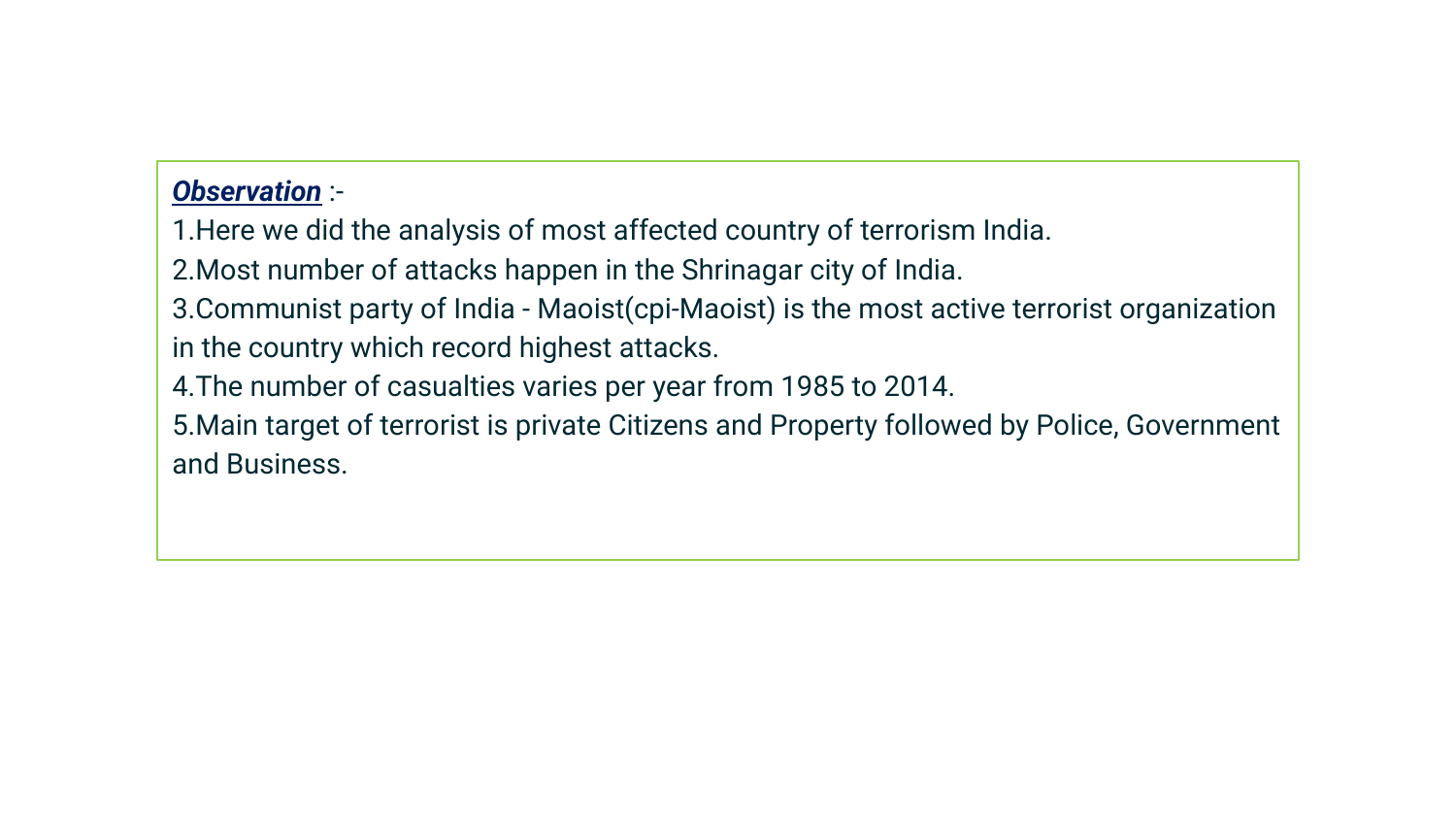

Observation :-
1.Here we did the analysis of most affected country of terrorism India.
2.Most number of attacks happen in the Shrinagar city of India.
3.Communist party of India - Maoist(cpi-Maoist) is the most active terrorist organization in the country which record highest attacks.
4.The number of casualties varies per year from 1985 to 2014.
5.Main target of terrorist is private Citizens and Property followed by Police, Government and Business.